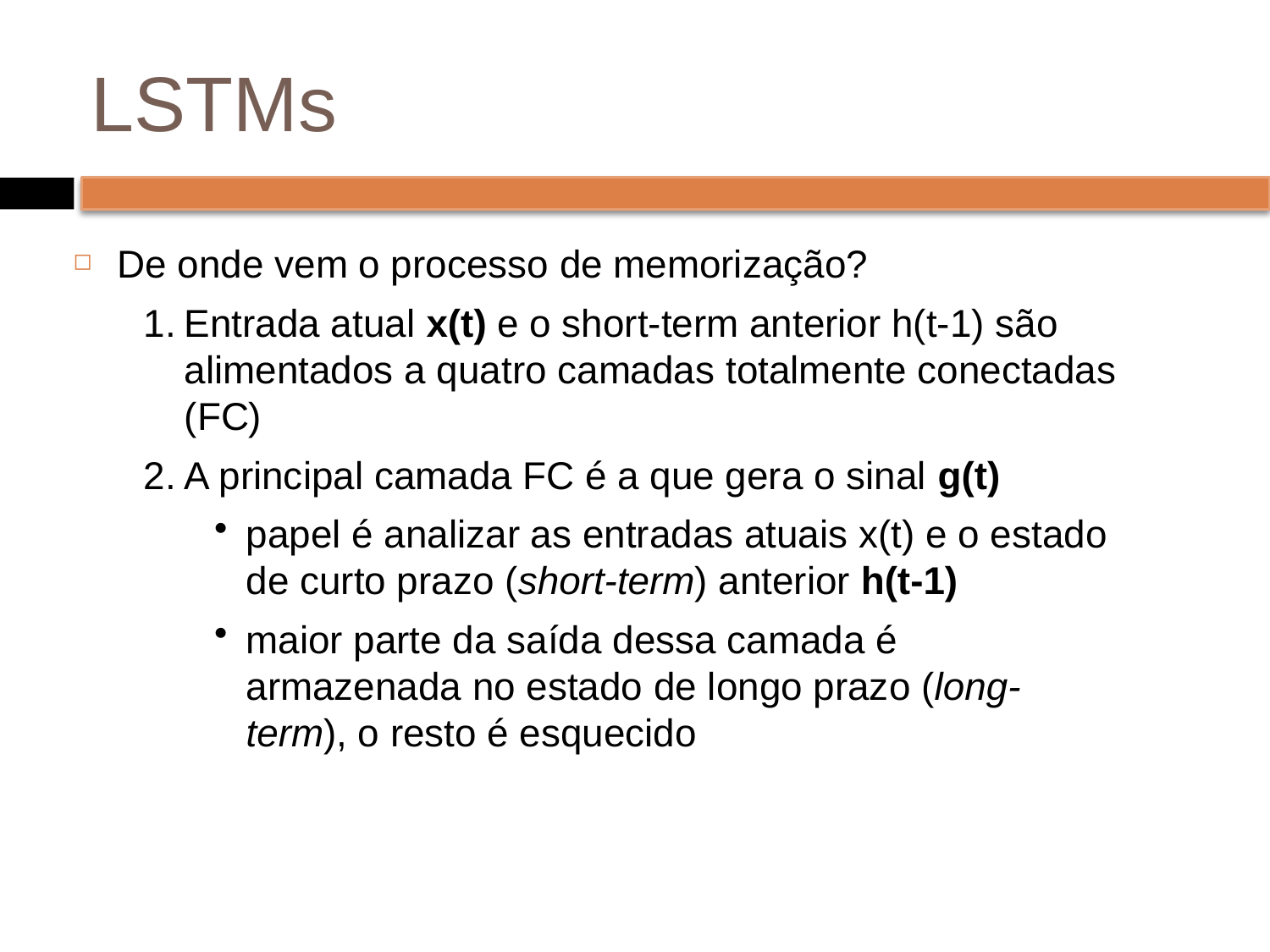

# LSTMs
De onde vem o processo de memorização?
Entrada atual x(t) e o short-term anterior h(t-1) são alimentados a quatro camadas totalmente conectadas (FC)
A principal camada FC é a que gera o sinal g(t)
papel é analizar as entradas atuais x(t) e o estado de curto prazo (short-term) anterior h(t-1)
maior parte da saída dessa camada é armazenada no estado de longo prazo (long-term), o resto é esquecido
61